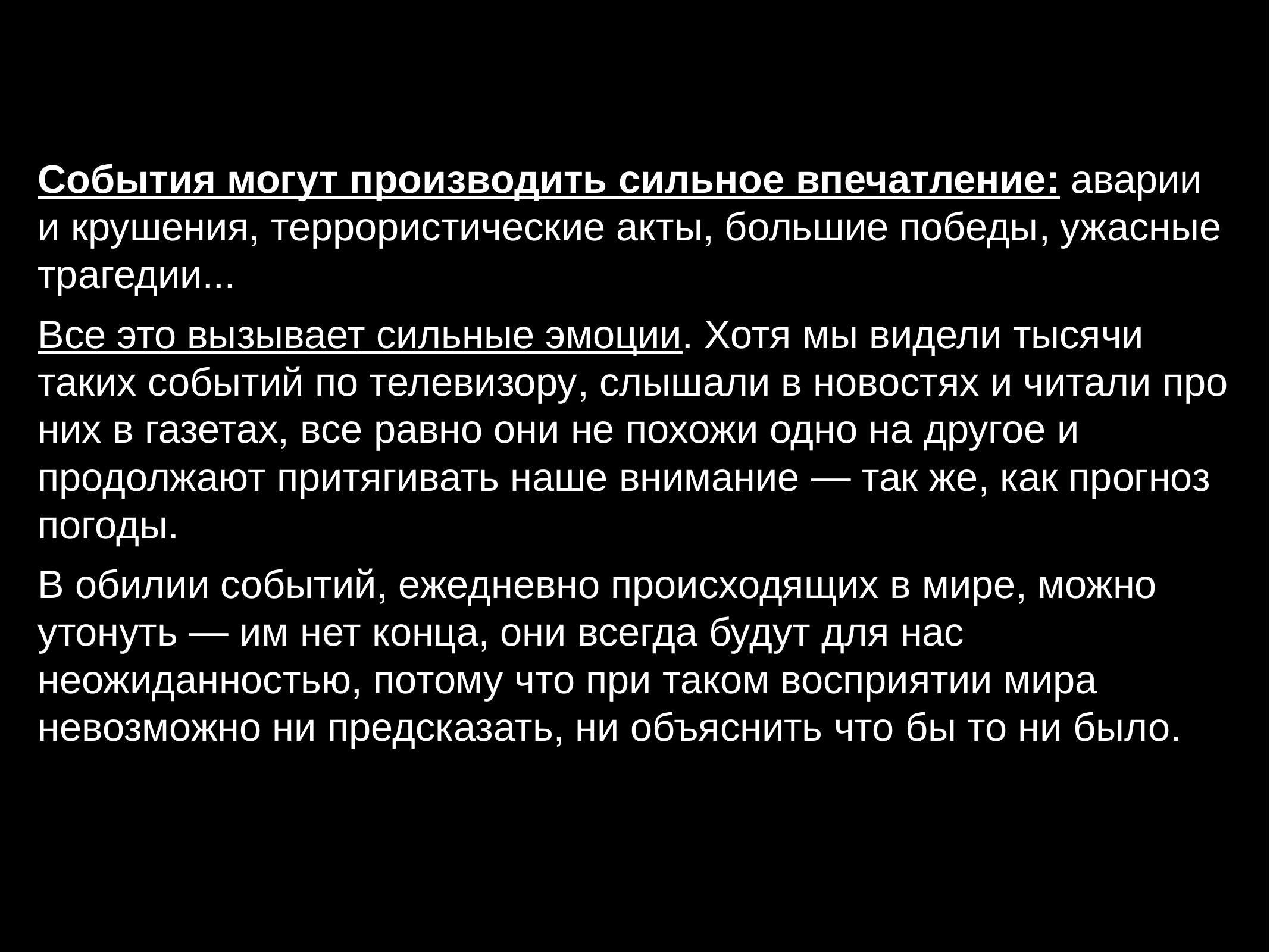

13
События могут производить сильное впечатление: аварии и крушения, террористические акты, большие победы, ужасные трагедии...
Все это вызывает сильные эмоции. Хотя мы видели тысячи таких событий по телевизору, слышали в новостях и читали про них в газетах, все равно они не похожи одно на другое и продолжают притягивать наше внимание — так же, как прогноз погоды.
В обилии событий, ежедневно происходящих в мире, можно утонуть — им нет конца, они всегда будут для нас неожиданностью, потому что при таком восприятии мира невозможно ни предсказать, ни объяснить что бы то ни было.